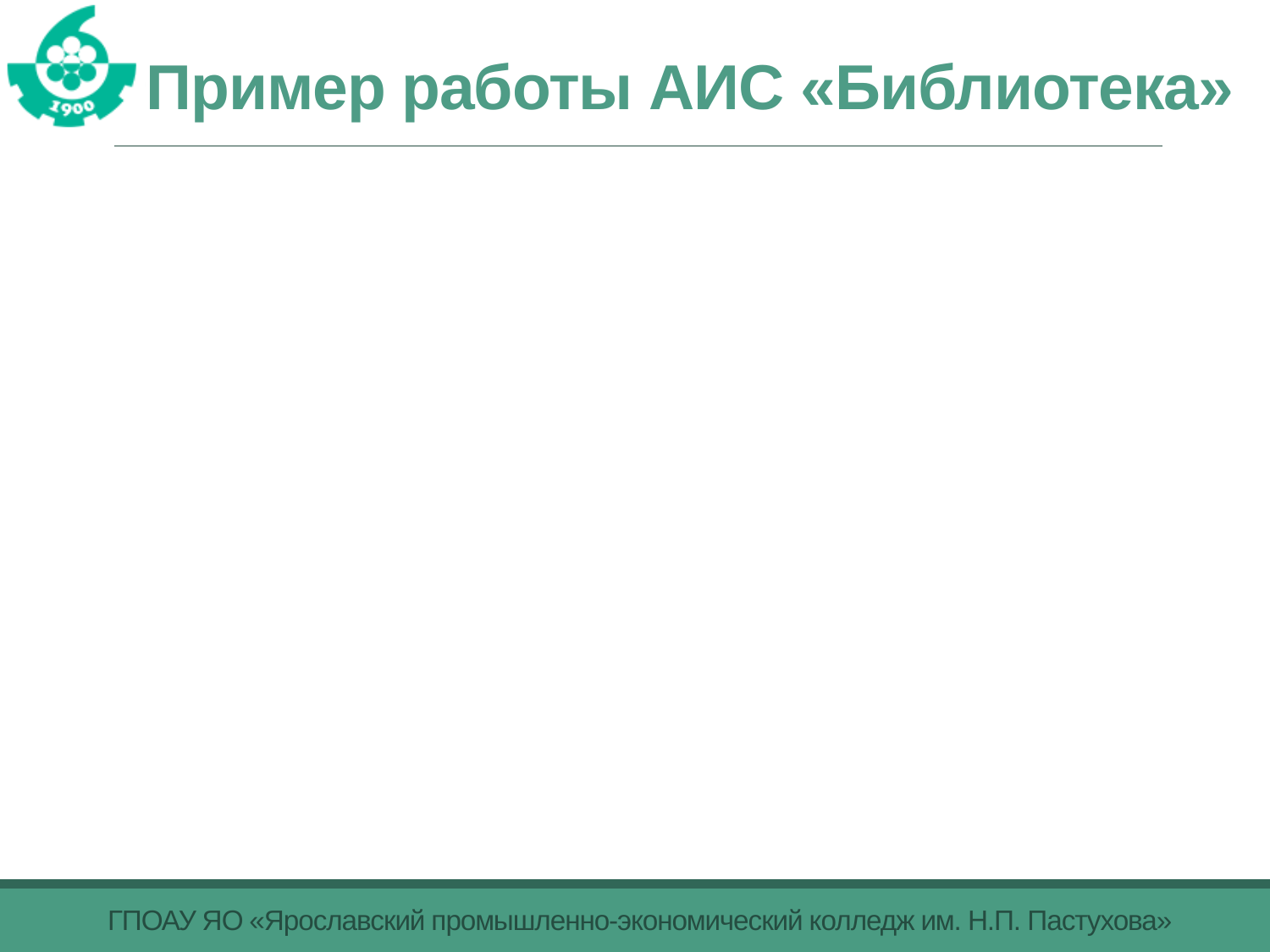

Пример работы АИС «Библиотека»
ГПОАУ ЯО «Ярославский промышленно-экономический колледж им. Н.П. Пастухова»